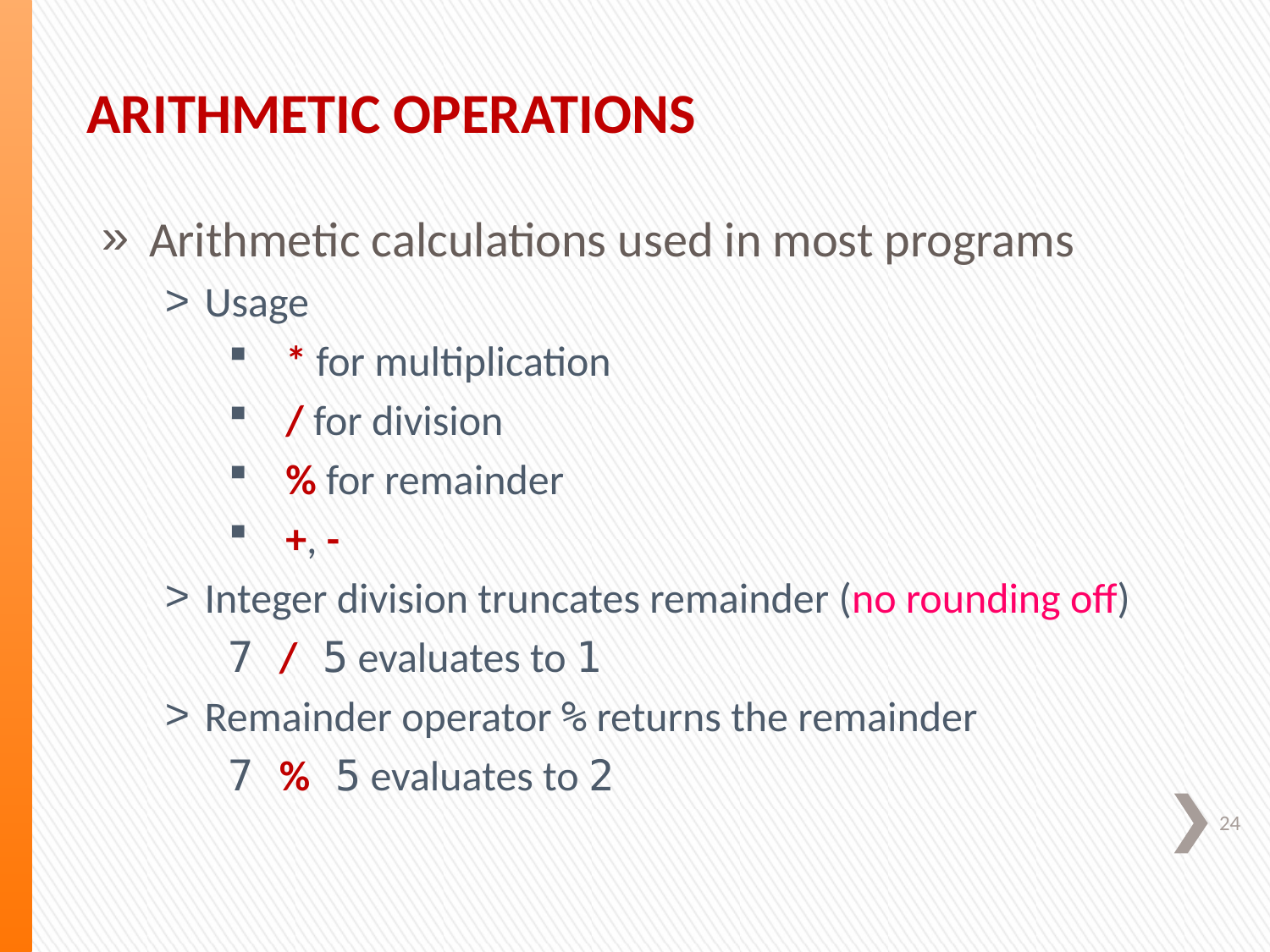

Arithmetic Operations
Arithmetic calculations used in most programs
Usage
 * for multiplication
 / for division
 % for remainder
 +, -
Integer division truncates remainder (no rounding off)
7 / 5 evaluates to 1
Remainder operator % returns the remainder
7 % 5 evaluates to 2

24